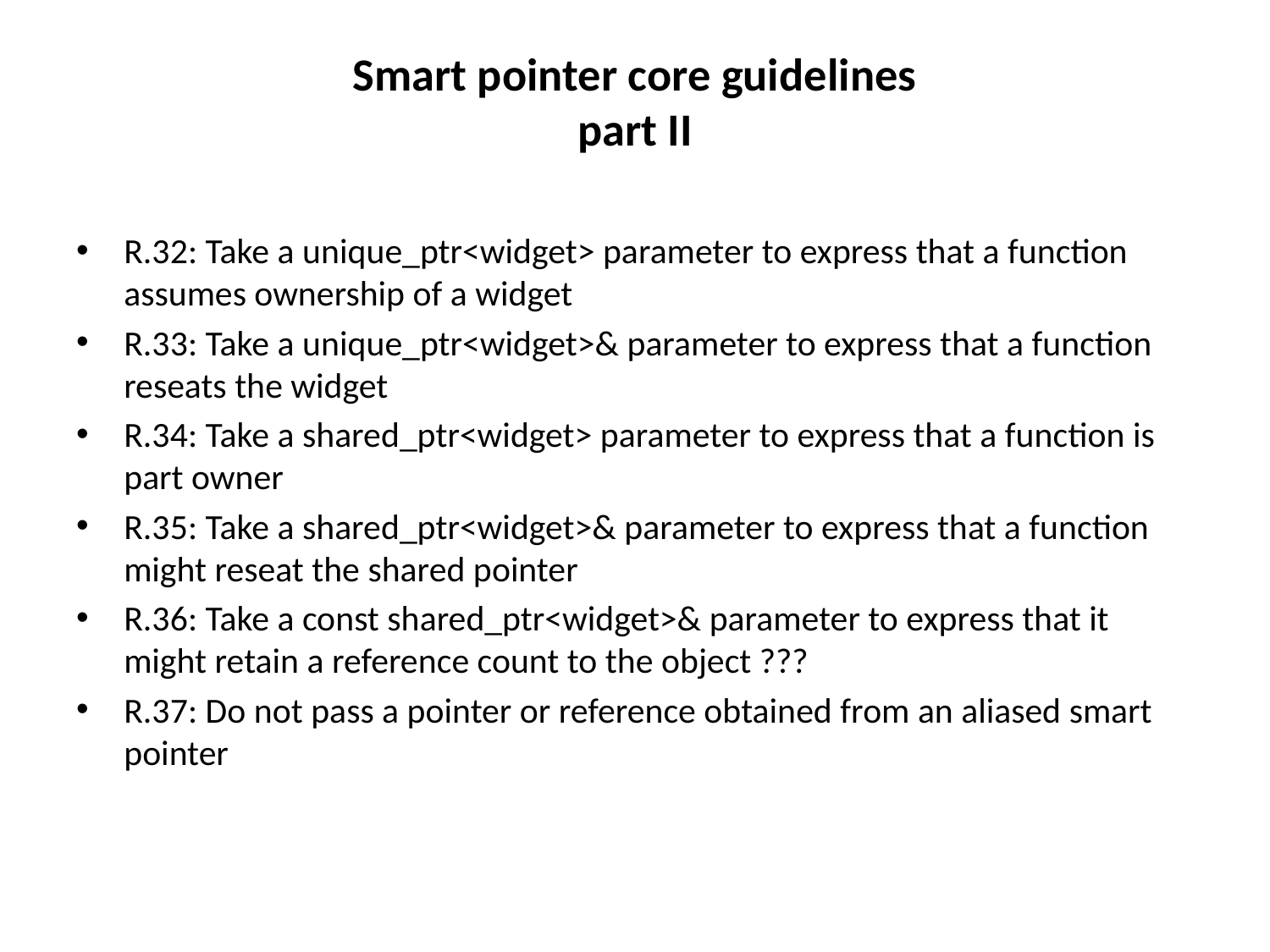

# Smart pointer core guidelines part II
R.32: Take a unique_ptr<widget> parameter to express that a function assumes ownership of a widget
R.33: Take a unique_ptr<widget>& parameter to express that a function reseats the widget
R.34: Take a shared_ptr<widget> parameter to express that a function is part owner
R.35: Take a shared_ptr<widget>& parameter to express that a function might reseat the shared pointer
R.36: Take a const shared_ptr<widget>& parameter to express that it might retain a reference count to the object ???
R.37: Do not pass a pointer or reference obtained from an aliased smart pointer